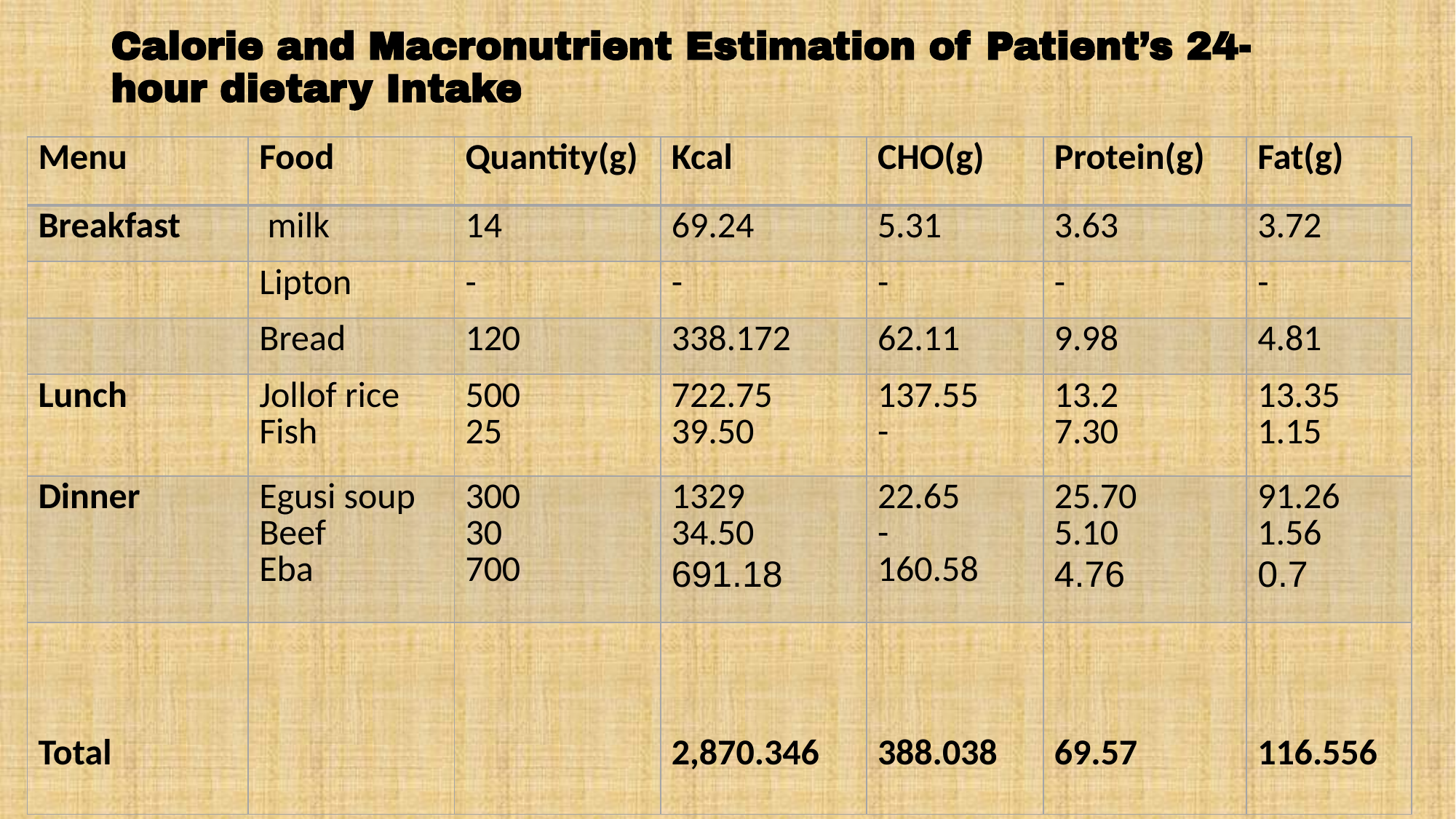

# Calorie and Macronutrient Estimation of Patient’s 24-hour dietary Intake
| Menu | Food | Quantity(g) | Kcal | CHO(g) | Protein(g) | Fat(g) |
| --- | --- | --- | --- | --- | --- | --- |
| Breakfast | milk | 14 | 69.24 | 5.31 | 3.63 | 3.72 |
|  | Lipton | - | - | - | - | - |
|  | Bread | 120 | 338.172 | 62.11 | 9.98 | 4.81 |
| Lunch | Jollof rice Fish | 500 25 | 722.75 39.50 | 137.55 - | 13.2 7.30 | 13.35 1.15 |
| Dinner | Egusi soup Beef Eba | 300 30 700 | 1329 34.50 691.18 | 22.65 - 160.58 | 25.70 5.10 4.76 | 91.26 1.56 0.7 |
| Total |  |  | 2,870.346 | 388.038 | 69.57 | 116.556 |